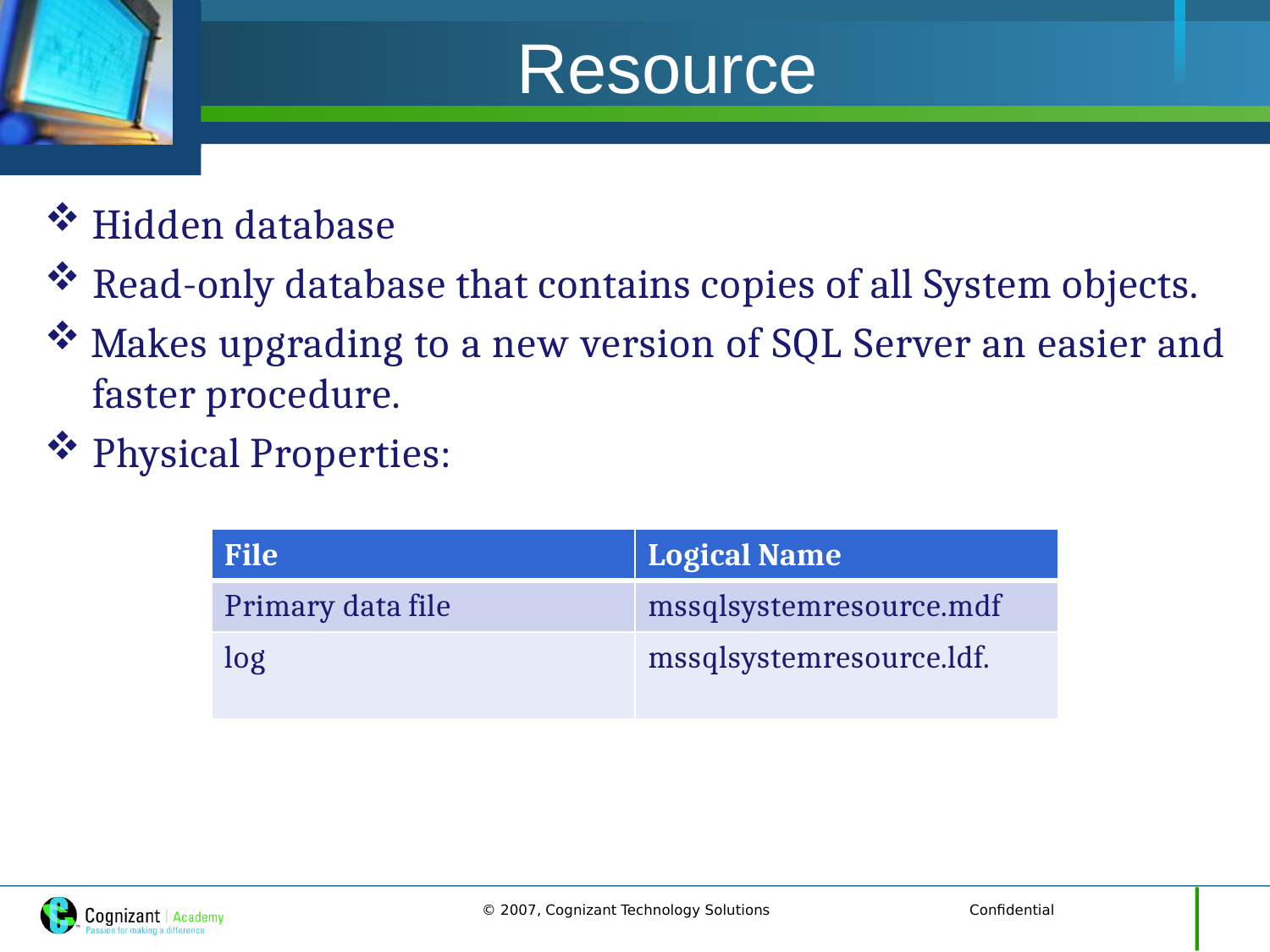

# Resource
Hidden database
Read-only database that contains copies of all System objects.
Makes upgrading to a new version of SQL Server an easier and faster procedure.
Physical Properties:

| File | Logical Name |
| --- | --- |
| Primary data file | mssqlsystemresource.mdf |
| log | mssqlsystemresource.ldf. |